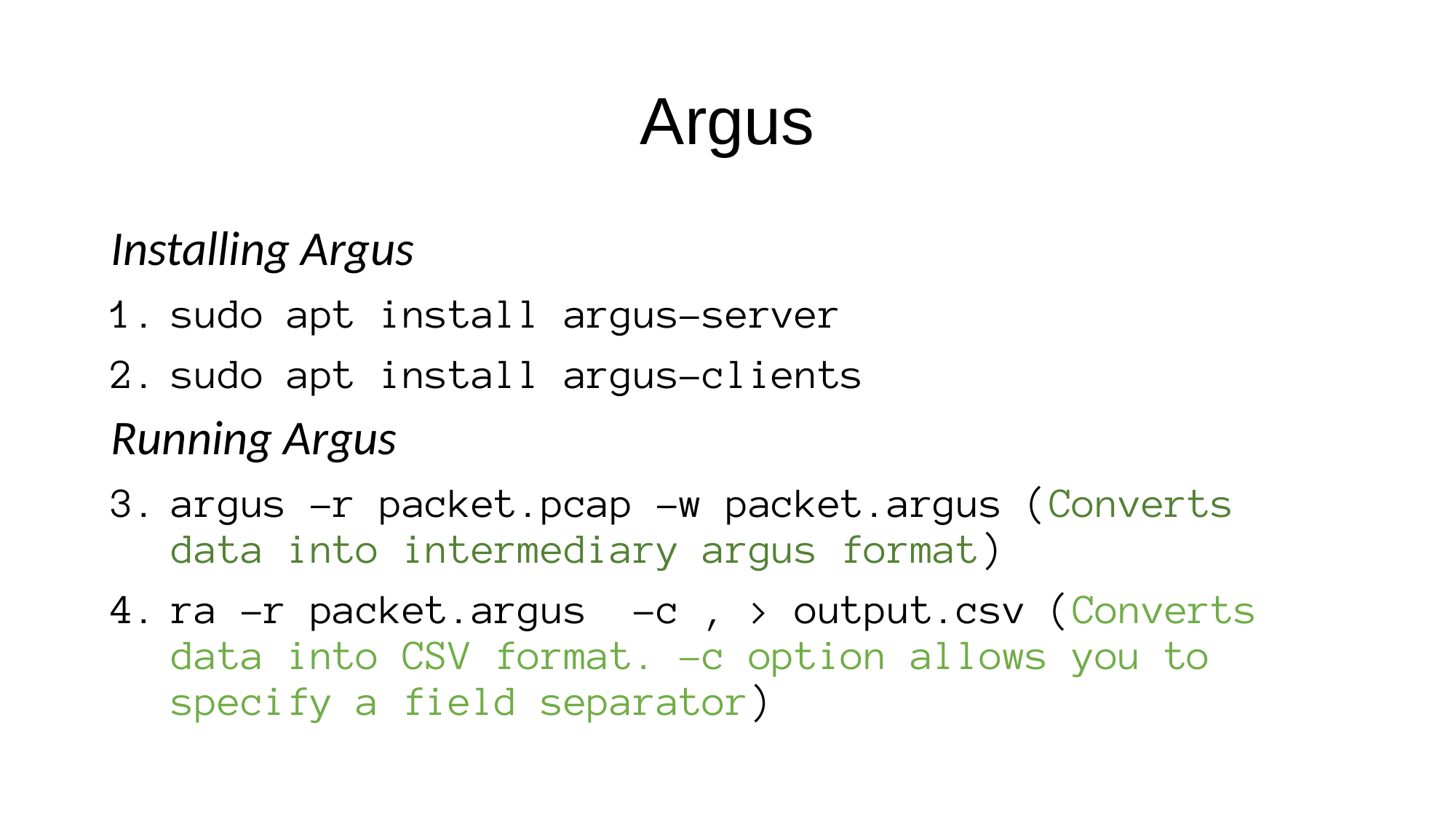

# Argus
Installing Argus
sudo apt install argus-server
sudo apt install argus-clients
Running Argus
argus -r packet.pcap -w packet.argus (Converts data into intermediary argus format)
ra -r packet.argus  -c , > output.csv (Converts data into CSV format. –c option allows you to specify a field separator)